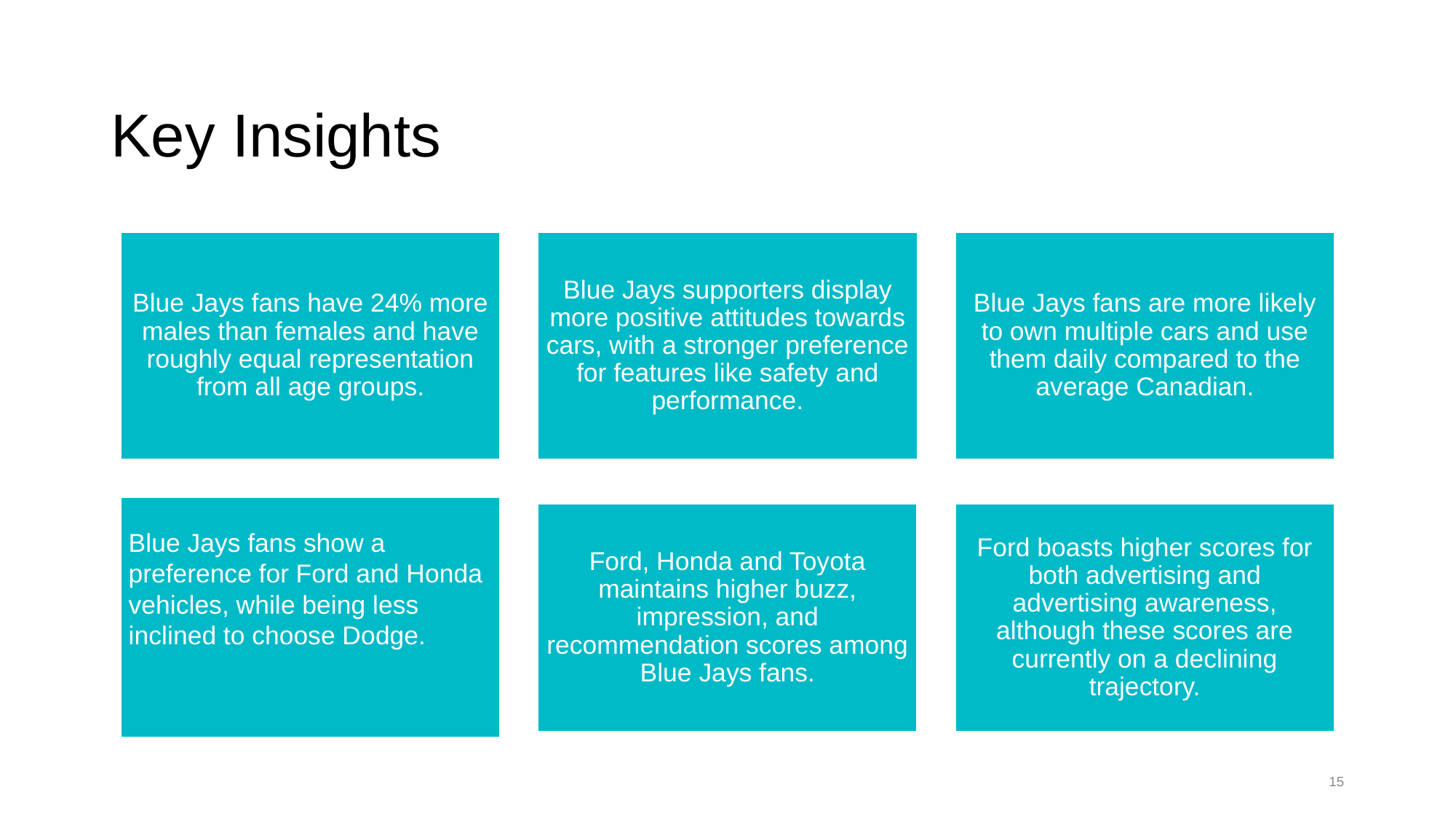

# Key Insights
Blue Jays fans have 24% more males than females and have roughly equal representation from all age groups.
Blue Jays supporters display more positive attitudes towards cars, with a stronger preference for features like safety and performance.
Blue Jays fans are more likely to own multiple cars and use them daily compared to the average Canadian.
Blue Jays fans show a preference for Ford and Honda vehicles, while being less inclined to choose Dodge.

Ford, Honda and Toyota maintains higher buzz, impression, and recommendation scores among Blue Jays fans.
Ford boasts higher scores for both advertising and advertising awareness, although these scores are currently on a declining trajectory.
15